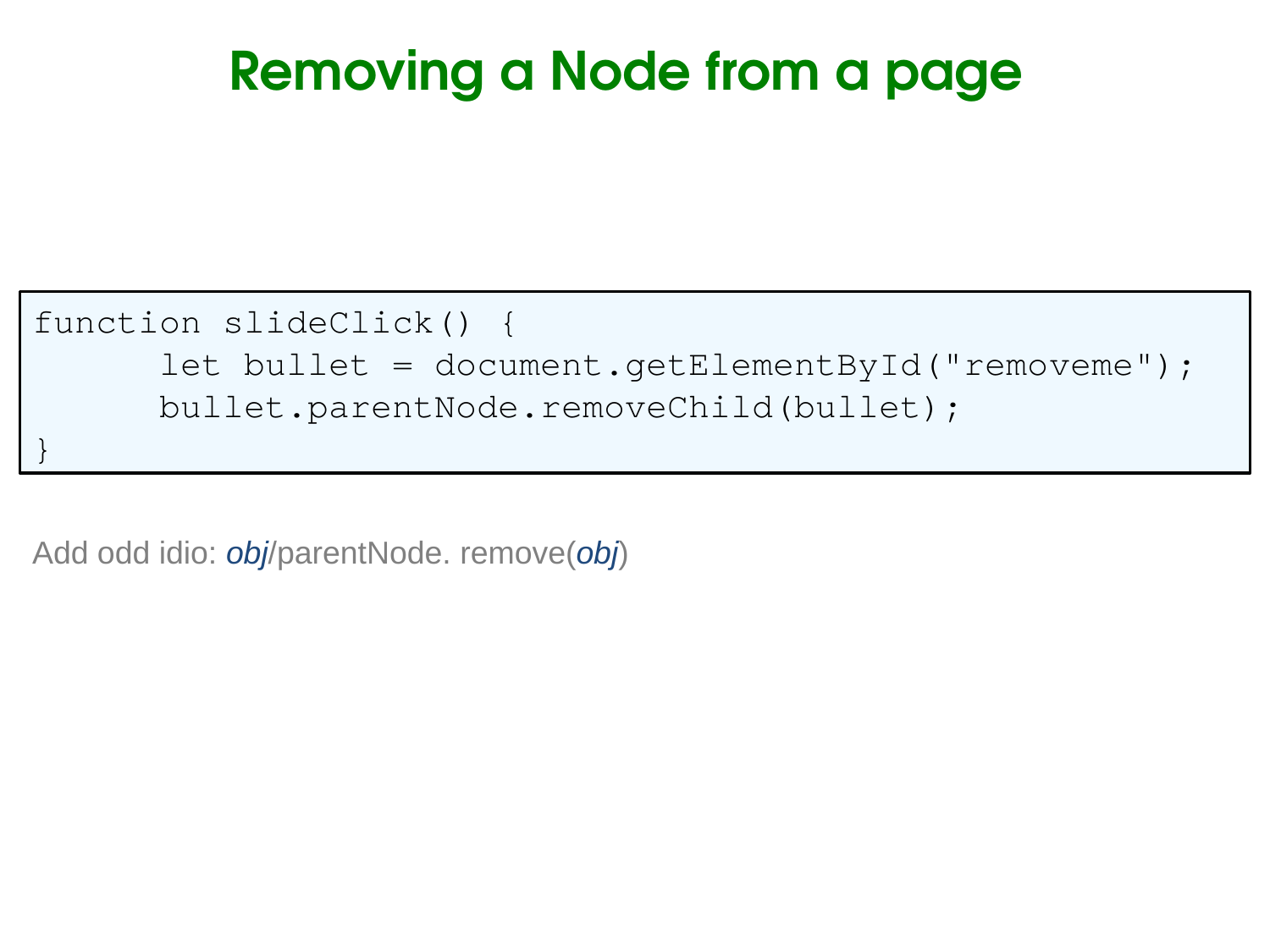

# Removing a Node from a page
function slideClick() {
	let bullet = document.getElementById("removeme"); 	bullet.parentNode.removeChild(bullet);
}

Add odd idio: obj/parentNode. remove(obj)